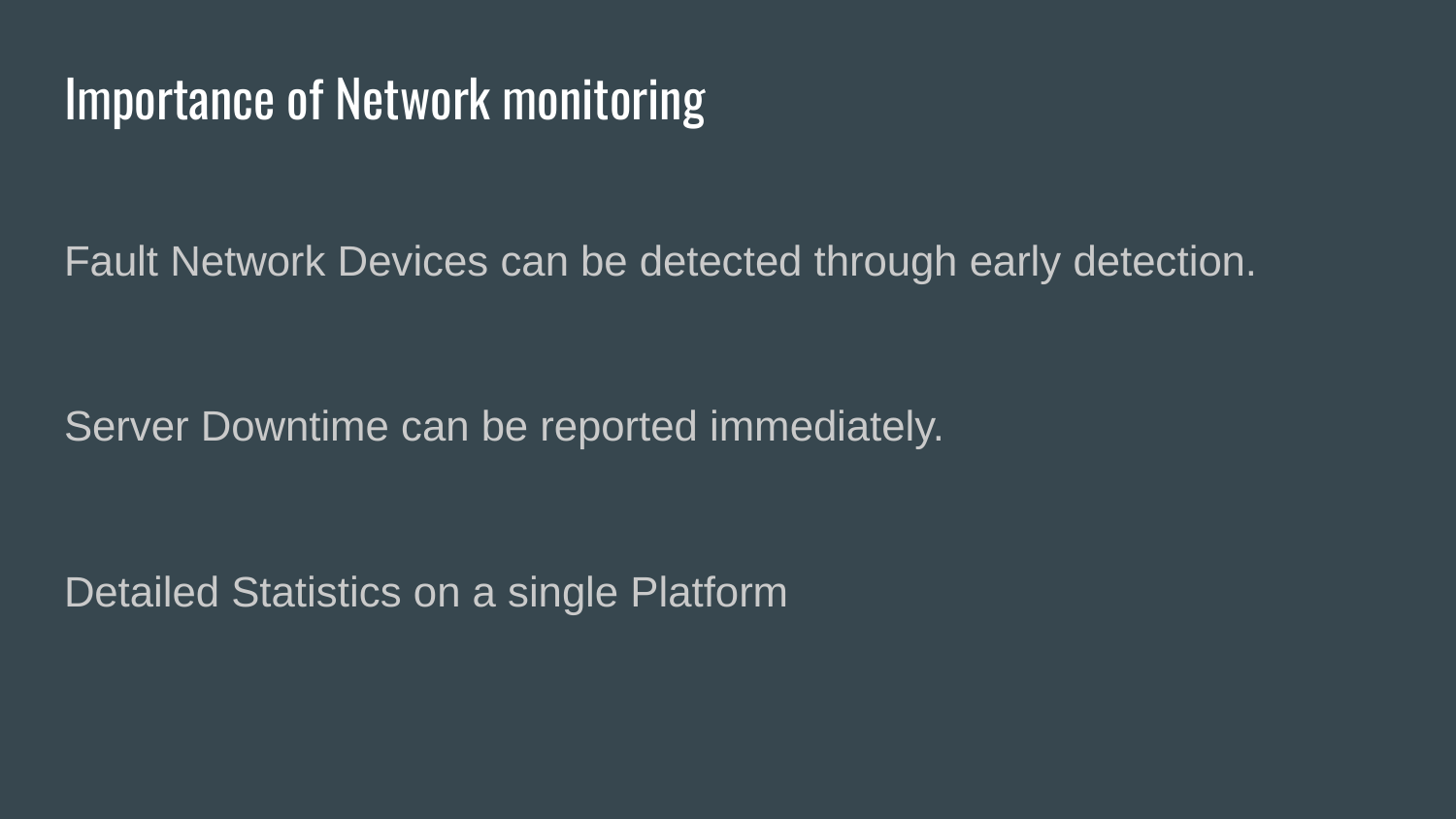

# Importance of Network monitoring
Fault Network Devices can be detected through early detection.

Server Downtime can be reported immediately.

Detailed Statistics on a single Platform